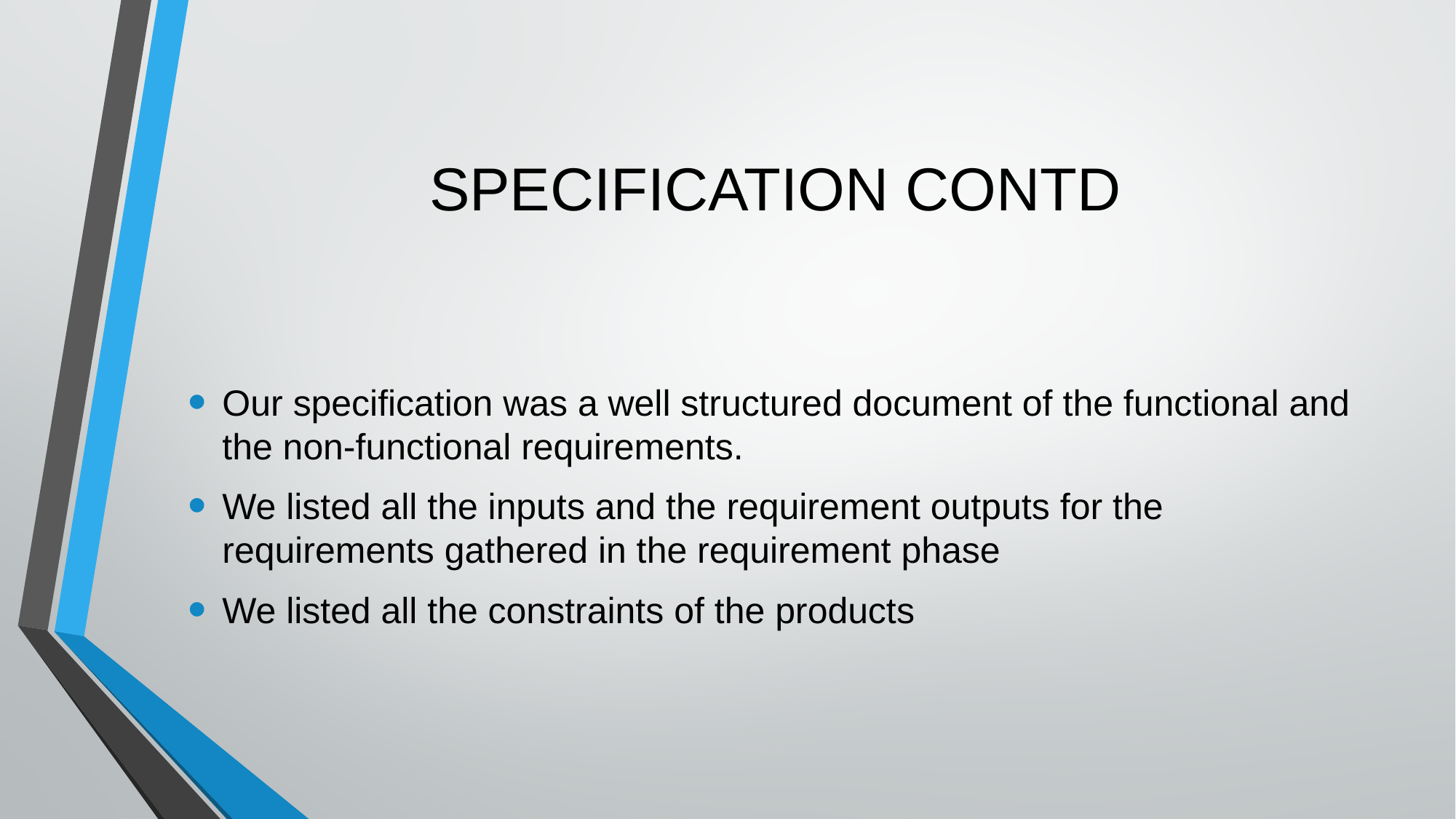

# SPECIFICATION CONTD

Our specification was a well structured document of the functional and the non-functional requirements.
We listed all the inputs and the requirement outputs for the requirements gathered in the requirement phase
We listed all the constraints of the products